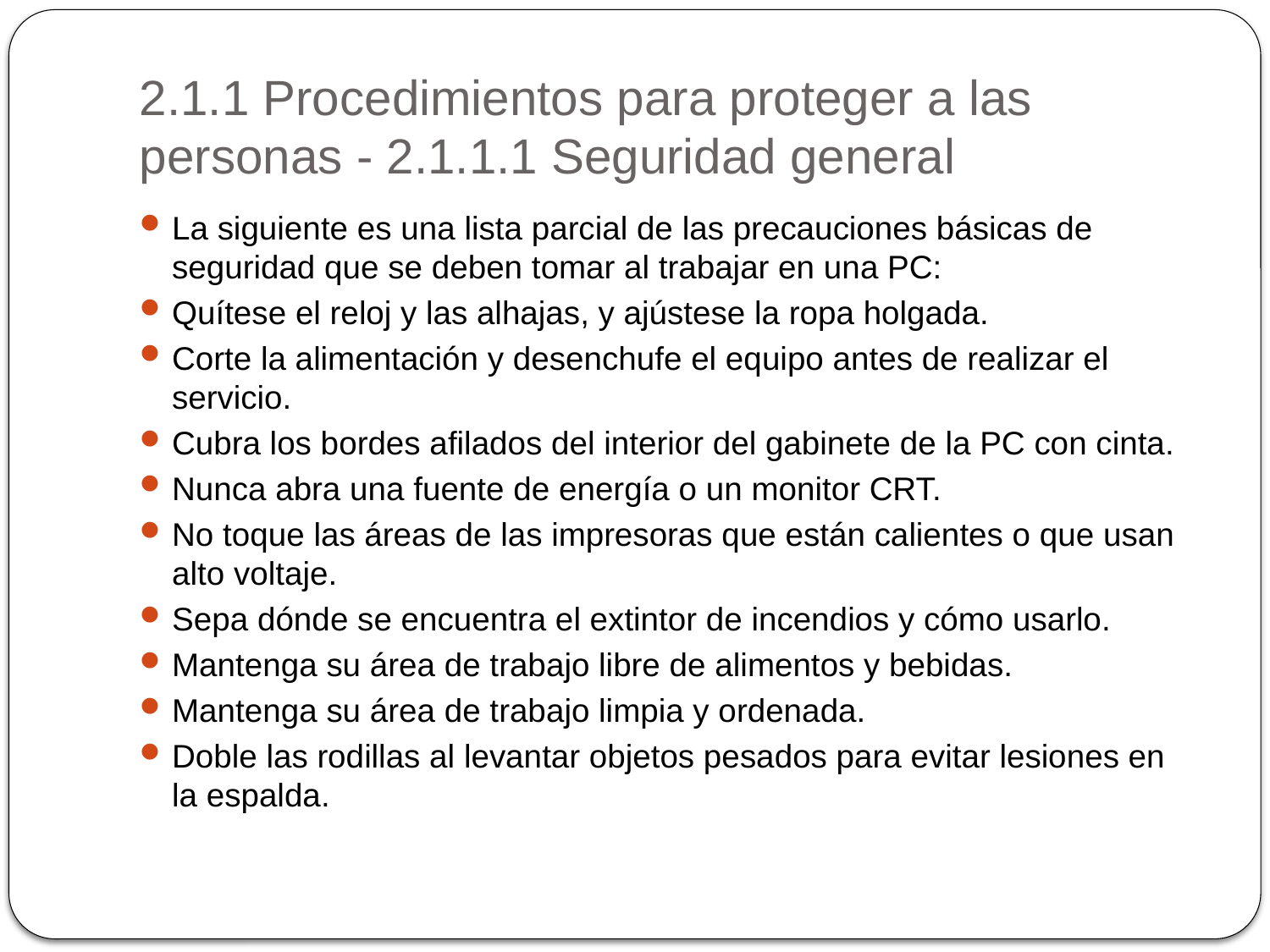

# 2.1.1 Procedimientos para proteger a las personas - 2.1.1.1 Seguridad general
La siguiente es una lista parcial de las precauciones básicas de seguridad que se deben tomar al trabajar en una PC:
Quítese el reloj y las alhajas, y ajústese la ropa holgada.
Corte la alimentación y desenchufe el equipo antes de realizar el servicio.
Cubra los bordes afilados del interior del gabinete de la PC con cinta.
Nunca abra una fuente de energía o un monitor CRT.
No toque las áreas de las impresoras que están calientes o que usan alto voltaje.
Sepa dónde se encuentra el extintor de incendios y cómo usarlo.
Mantenga su área de trabajo libre de alimentos y bebidas.
Mantenga su área de trabajo limpia y ordenada.
Doble las rodillas al levantar objetos pesados para evitar lesiones en la espalda.